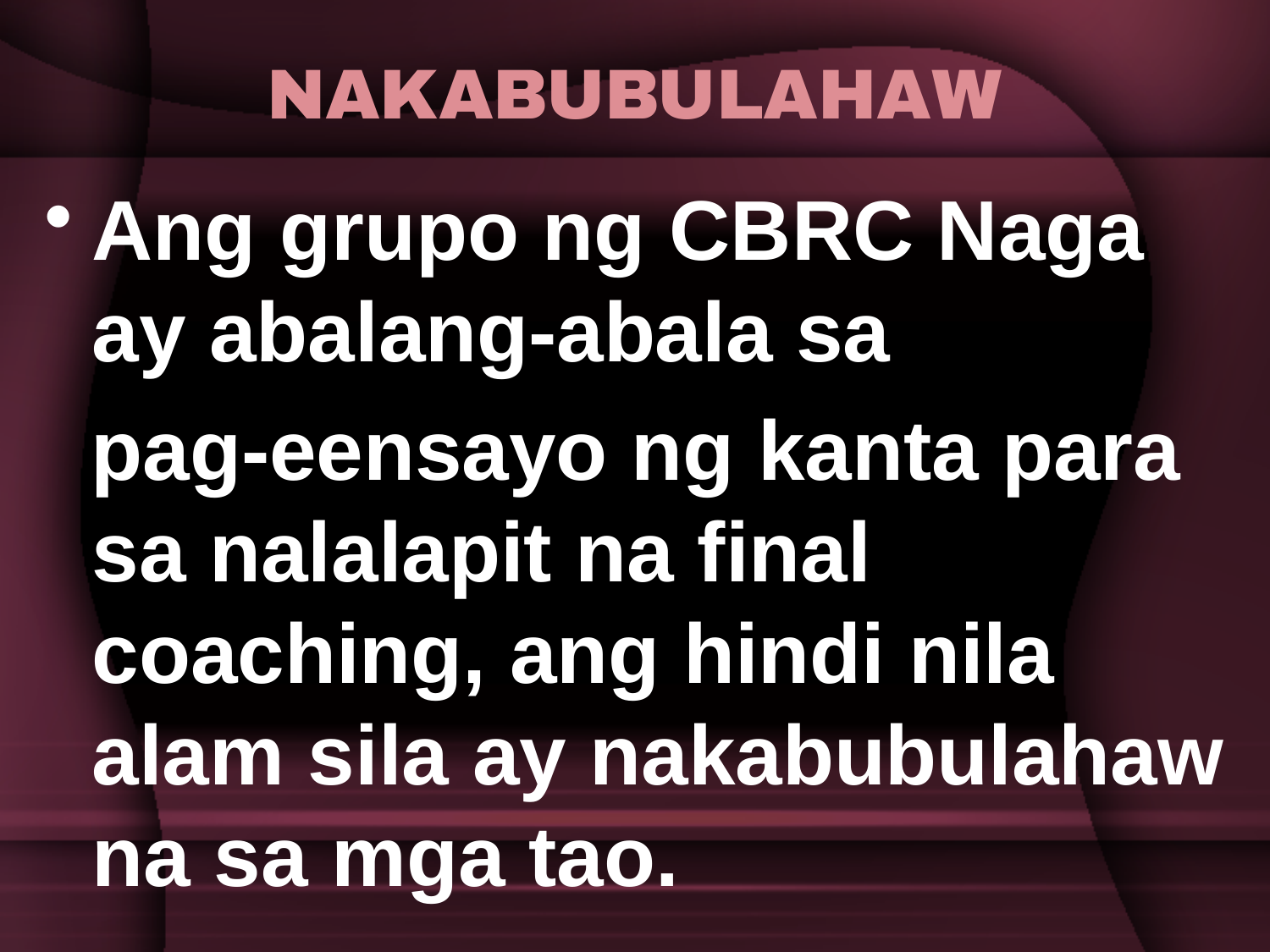

# NAKABUBULAHAW
Ang grupo ng CBRC Naga ay abalang-abala sa
  pag-eensayo ng kanta para sa nalalapit na final coaching, ang hindi nila alam sila ay nakabubulahaw na sa mga tao.